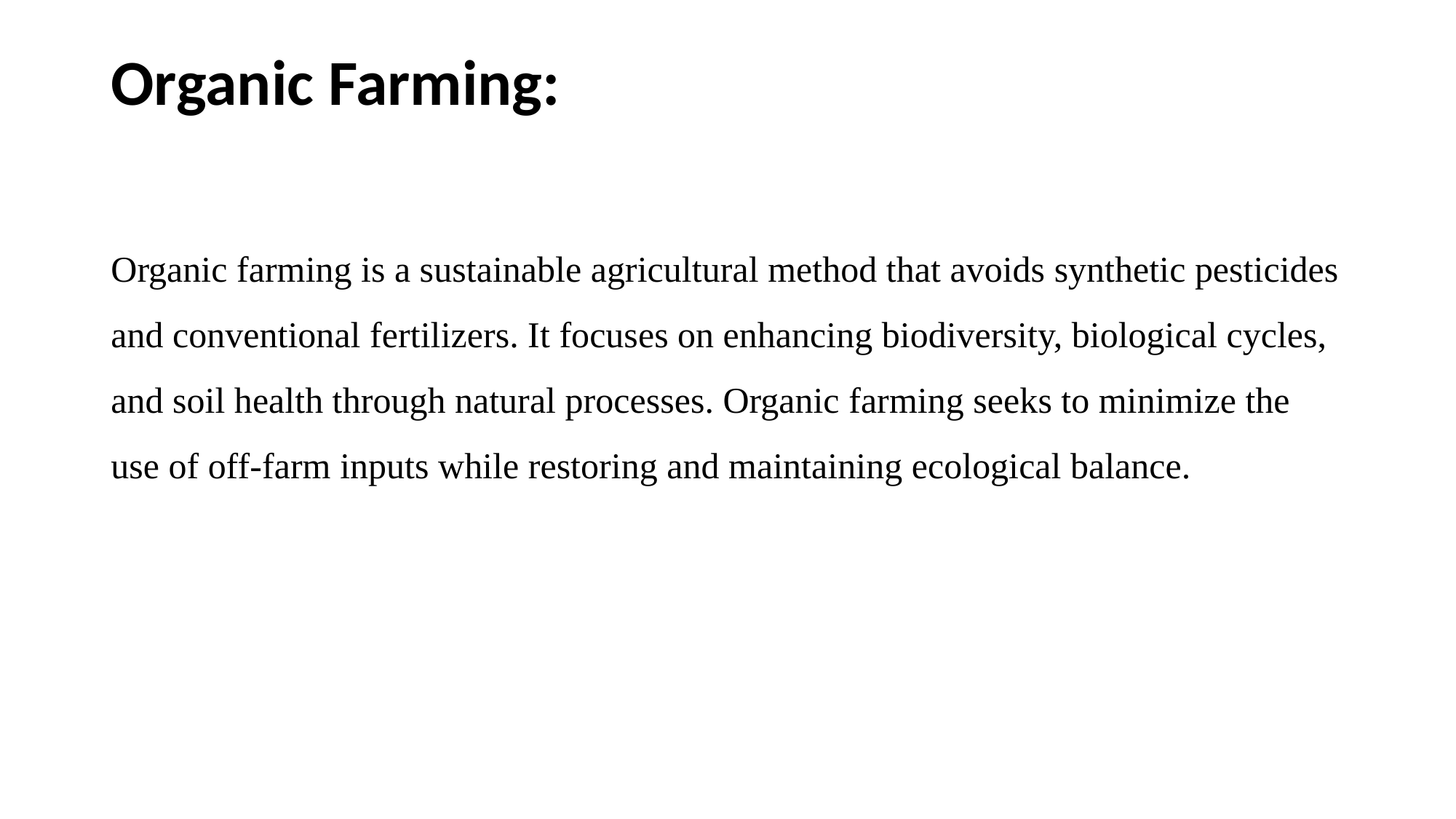

# Organic Farming:
Organic farming is a sustainable agricultural method that avoids synthetic pesticides and conventional fertilizers. It focuses on enhancing biodiversity, biological cycles, and soil health through natural processes. Organic farming seeks to minimize the use of off-farm inputs while restoring and maintaining ecological balance.